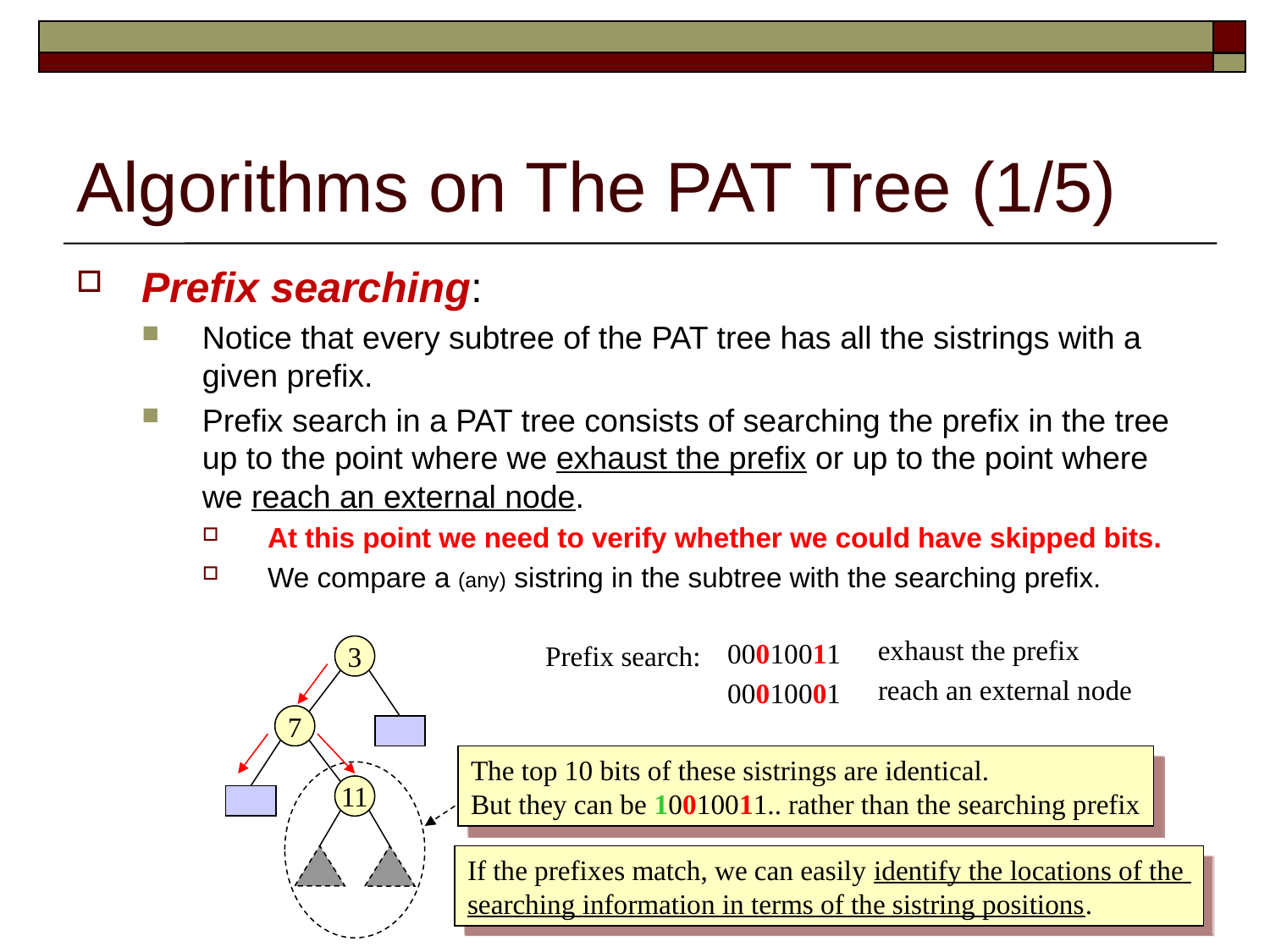

# Algorithms on The PAT Tree (1/5)
Prefix searching:
Notice that every subtree of the PAT tree has all the sistrings with a given prefix.
Prefix search in a PAT tree consists of searching the prefix in the tree up to the point where we exhaust the prefix or up to the point where we reach an external node.
At this point we need to verify whether we could have skipped bits.
We compare a (any) sistring in the subtree with the searching prefix.
exhaust the prefix
00010011
Prefix search:
3

reach an external node
00010001
7

The top 10 bits of these sistrings are identical.
But they can be 10010011.. rather than the searching prefix

11

If the prefixes match, we can easily identify the locations of the
searching information in terms of the sistring positions.

12